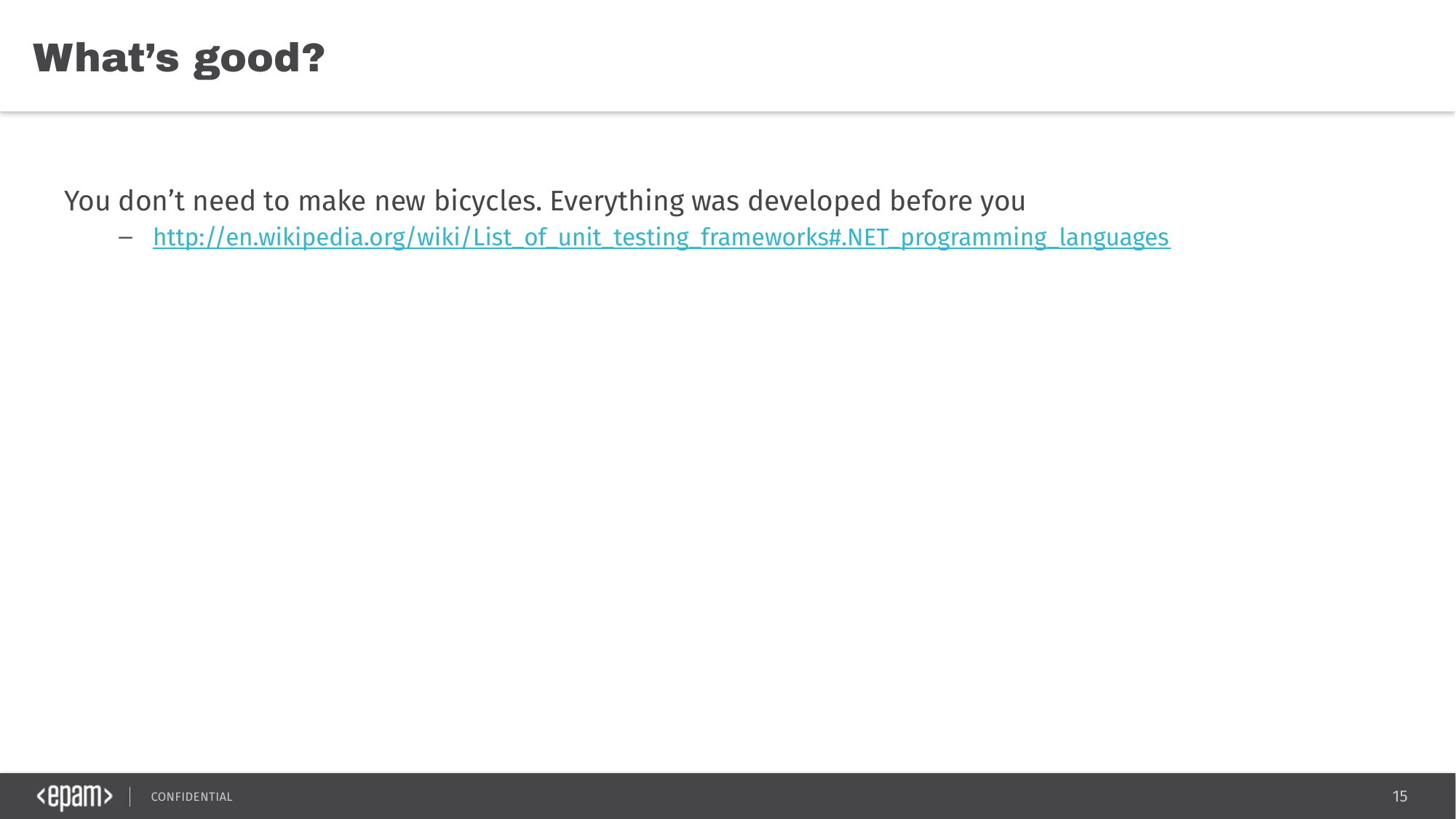

What’s good?
You don’t need to make new bicycles. Everything was developed before you
http://en.wikipedia.org/wiki/List_of_unit_testing_frameworks#.NET_programming_languages